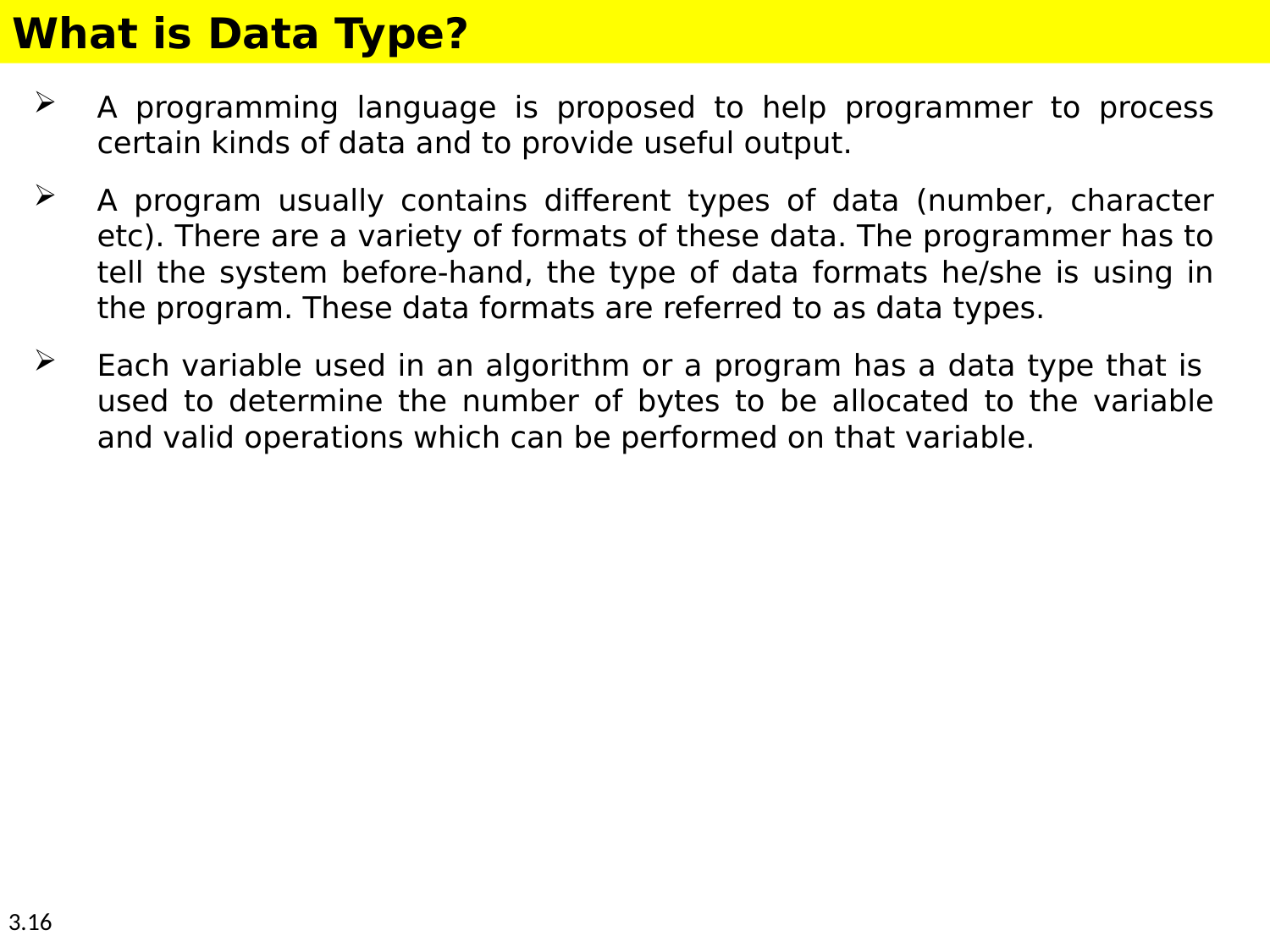

What is Data Type?
A programming language is proposed to help programmer to process certain kinds of data and to provide useful output.
A program usually contains different types of data (number, character etc). There are a variety of formats of these data. The programmer has to tell the system before-hand, the type of data formats he/she is using in the program. These data formats are referred to as data types.
Each variable used in an algorithm or a program has a data type that is  used to determine the number of bytes to be allocated to the variable and valid operations which can be performed on that variable.

3.16